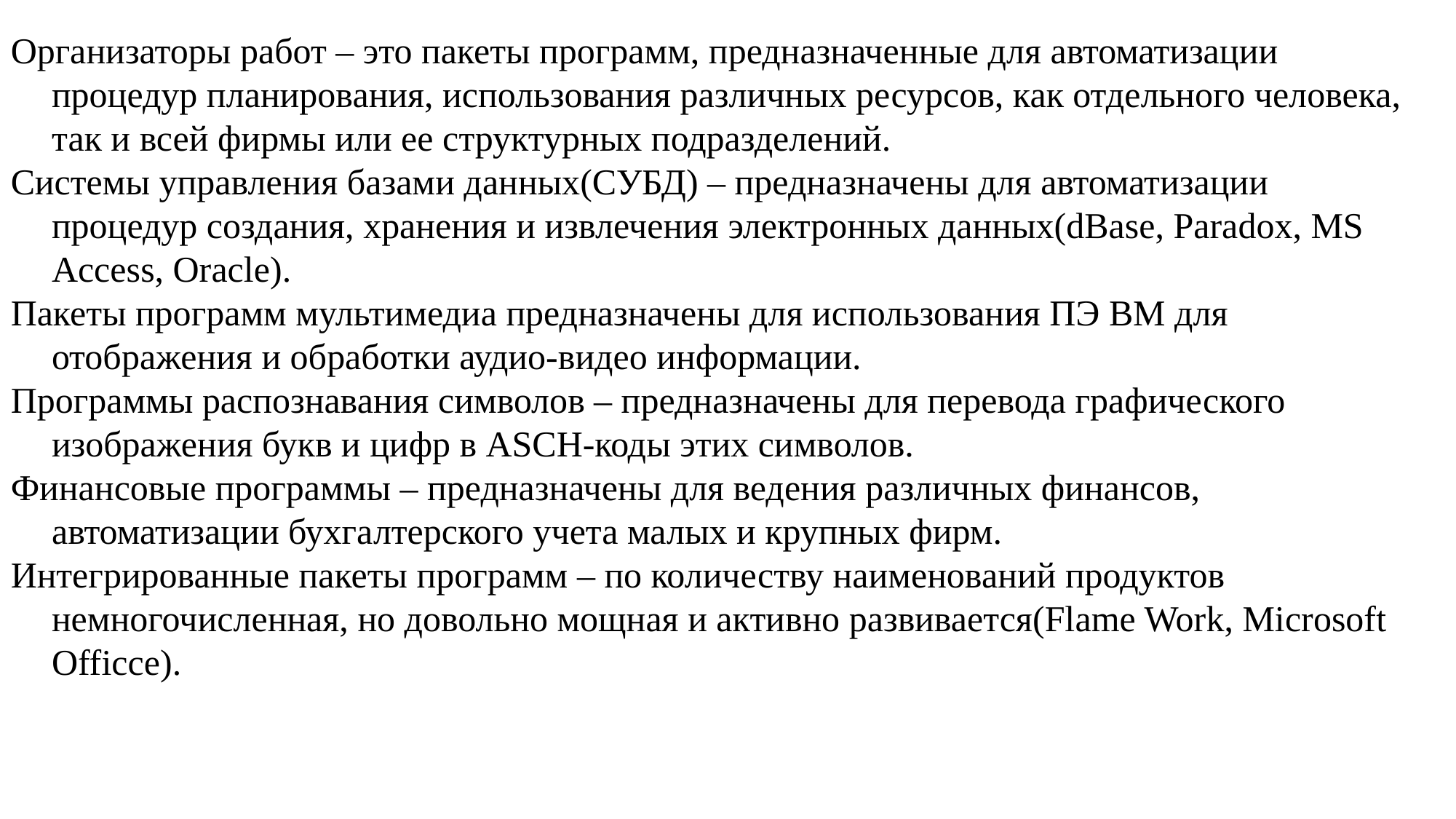

Организаторы работ – это пакеты программ, предназначенные для автоматизации процедур планирования, использования различных ресурсов, как отдельного человека, так и всей фирмы или ее структурных подразделений.
Системы управления базами данных(СУБД) – предназначены для автоматизации процедур создания, хранения и извлечения электронных данных(dBase, Paradox, MS Access, Oracle).
Пакеты программ мультимедиа предназначены для использования ПЭ ВМ для отображения и обработки аудио-видео информации.
Программы распознавания символов – предназначены для перевода графического изображения букв и цифр в ASCH-коды этих символов.
Финансовые программы – предназначены для ведения различных финансов, автоматизации бухгалтерского учета малых и крупных фирм.
Интегрированные пакеты программ – по количеству наименований продуктов немногочисленная, но довольно мощная и активно развивается(Flame Work, Microsoft Officce).